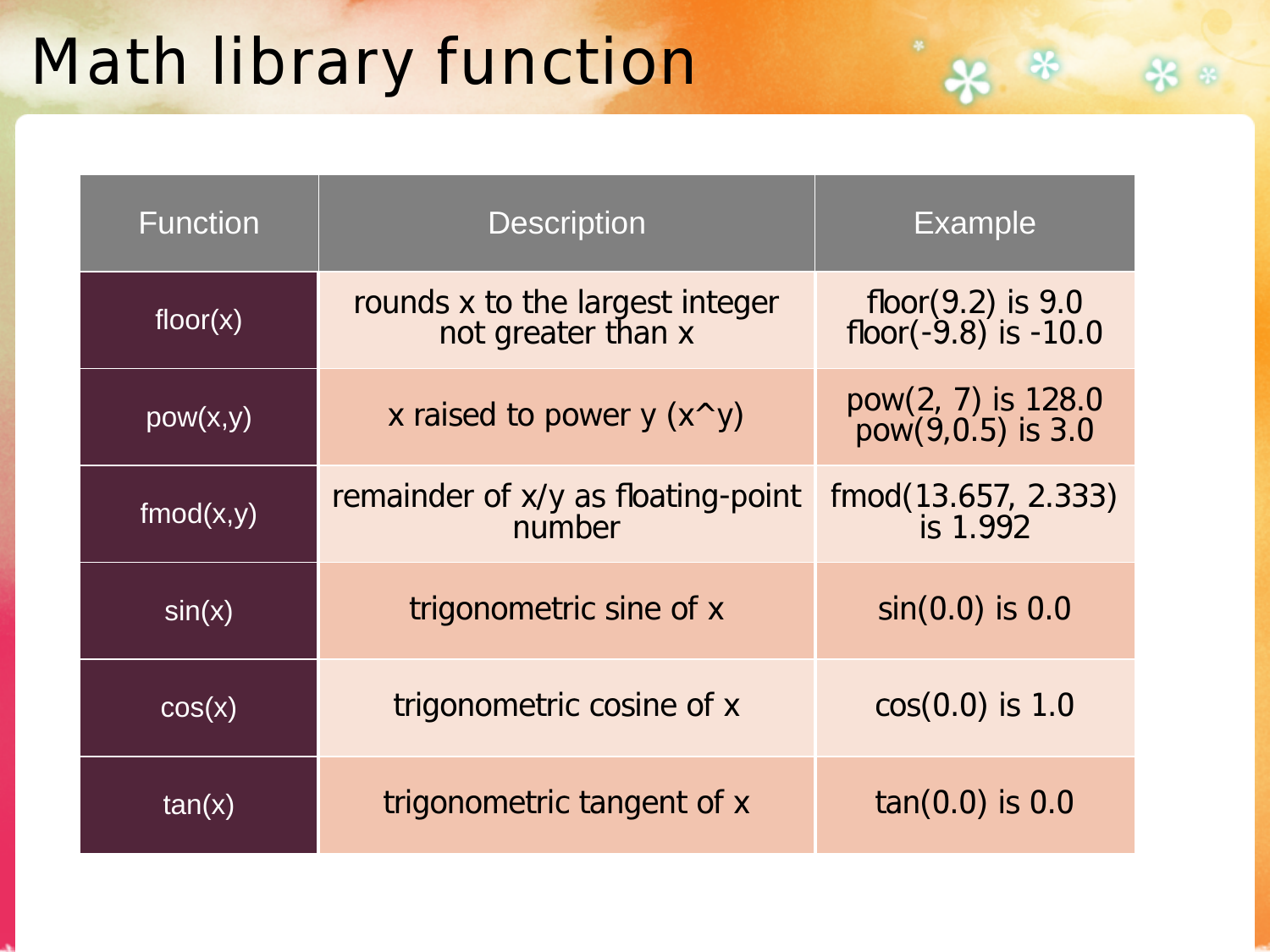

# Math library function
| Function | Description | Example |
| --- | --- | --- |
| floor(x) | rounds x to the largest integer not greater than x | floor(9.2) is 9.0 floor(-9.8) is -10.0 |
| pow(x,y) | x raised to power y (x^y) | pow(2, 7) is 128.0 pow(9,0.5) is 3.0 |
| fmod(x,y) | remainder of x/y as floating-point number | fmod(13.657, 2.333) is 1.992 |
| sin(x) | trigonometric sine of x | sin(0.0) is 0.0 |
| cos(x) | trigonometric cosine of x | cos(0.0) is 1.0 |
| tan(x) | trigonometric tangent of x | tan(0.0) is 0.0 |